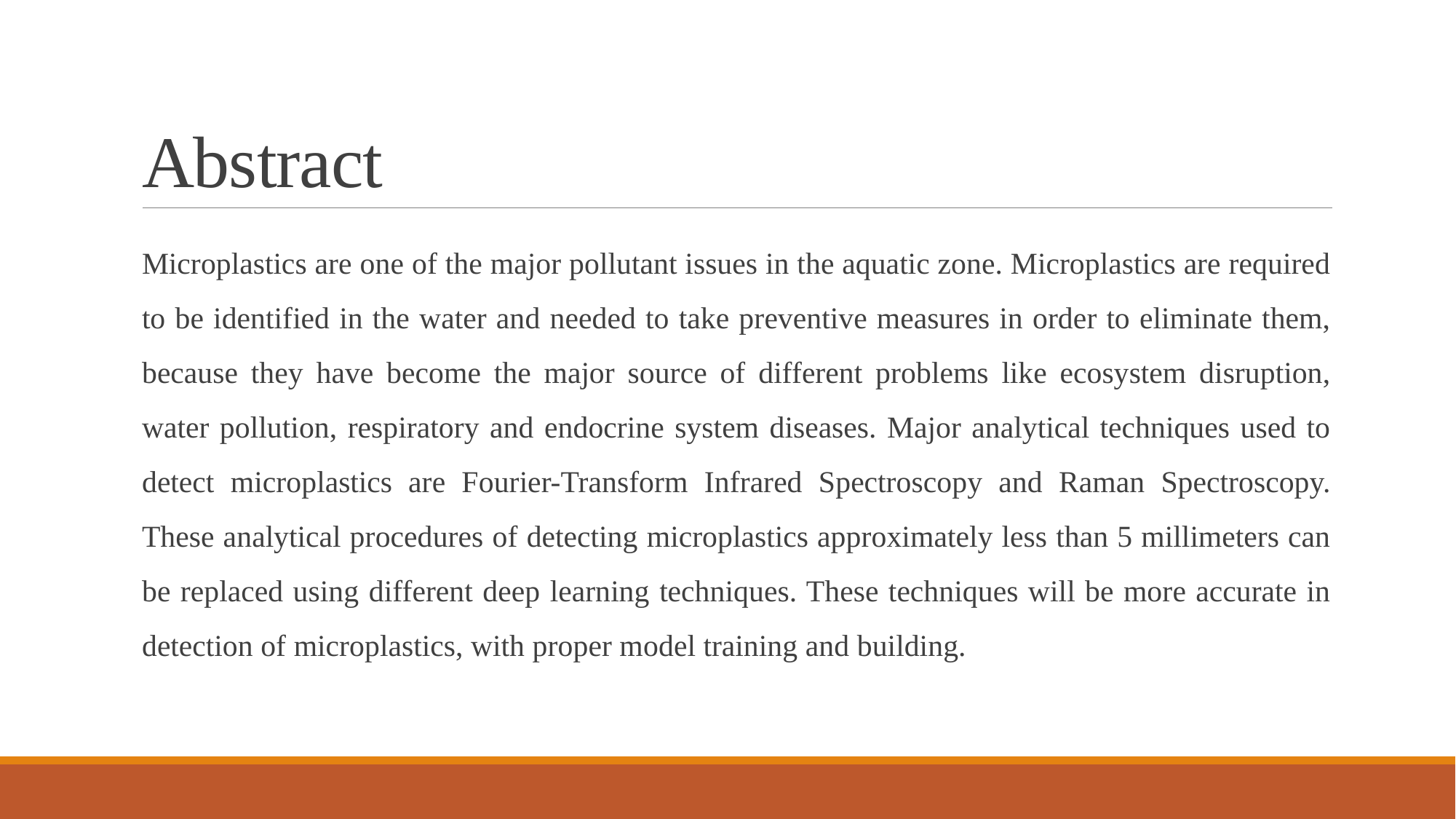

# Abstract
Microplastics are one of the major pollutant issues in the aquatic zone. Microplastics are required to be identified in the water and needed to take preventive measures in order to eliminate them, because they have become the major source of different problems like ecosystem disruption, water pollution, respiratory and endocrine system diseases. Major analytical techniques used to detect microplastics are Fourier-Transform Infrared Spectroscopy and Raman Spectroscopy. These analytical procedures of detecting microplastics approximately less than 5 millimeters can be replaced using different deep learning techniques. These techniques will be more accurate in detection of microplastics, with proper model training and building.